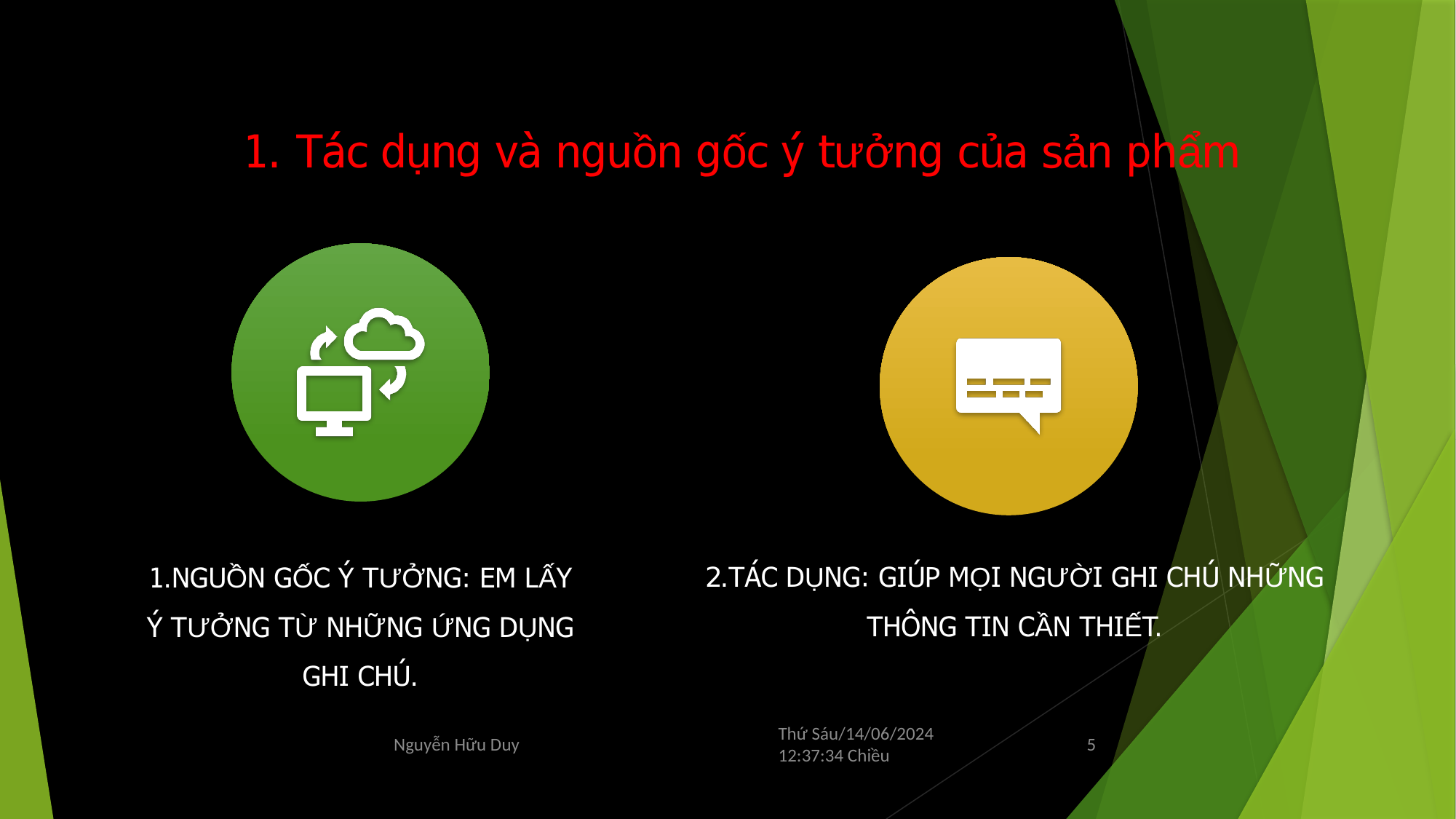

# 1. Tác dụng và nguồn gốc ý tưởng của sản phẩm
1.Nguồn gốc ý tưởng: Em lấy ý tưởng từ Những ứng dụng ghi chú.
2.Tác dụng: Giúp mọi người ghi chú những thông tin cần thiết.
Nguyễn Hữu Duy
Thứ Sáu/14/06/2024 12:37:34 Chiều
5